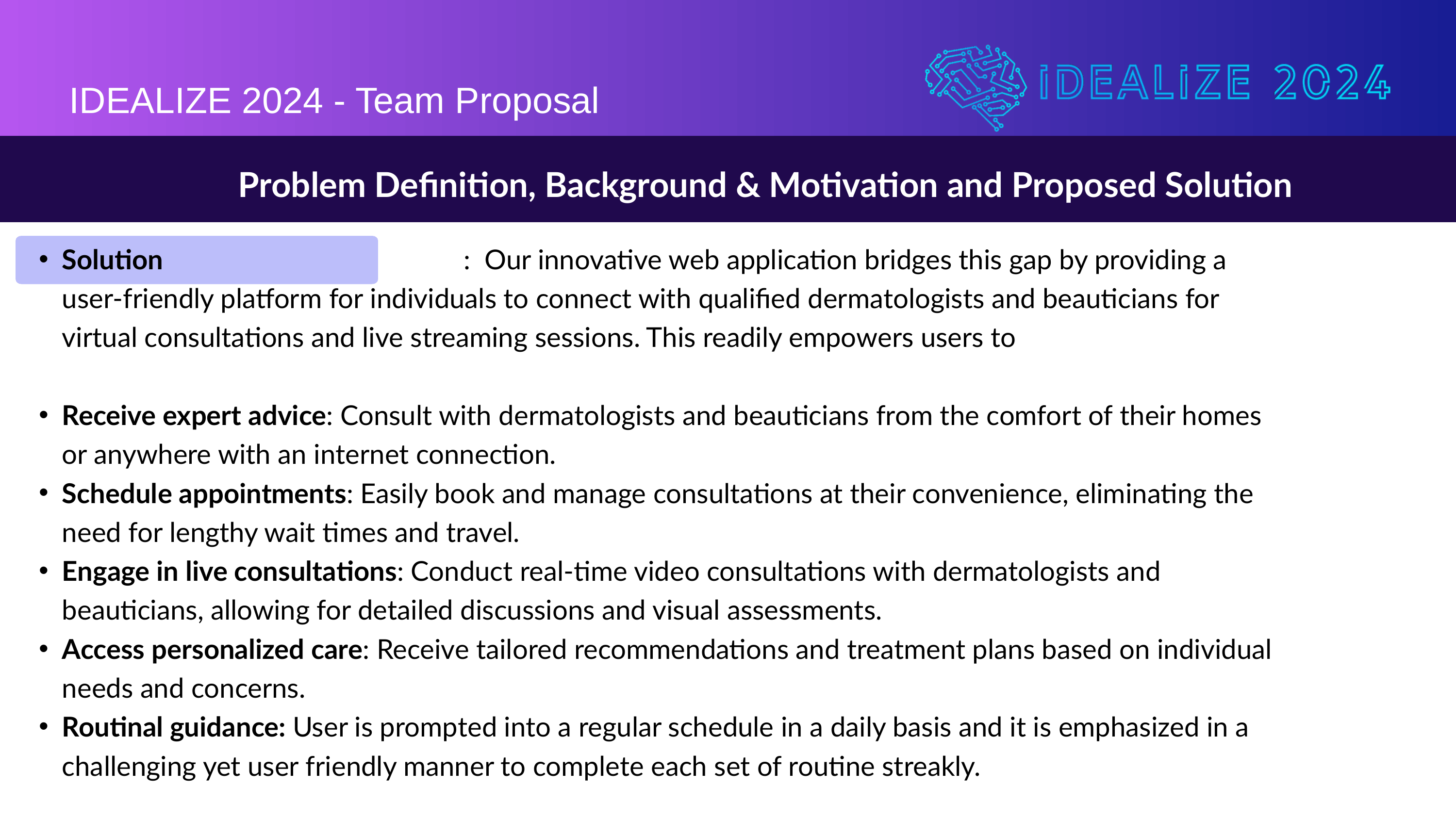

IDEALIZE 2024 - Team Proposal

Problem Definition, Background & Motivation and Proposed Solution

Solution                                             :  Our innovative web application bridges this gap by providing a user-friendly platform for individuals to connect with qualified dermatologists and beauticians for virtual consultations and live streaming sessions. This readily empowers users to

Receive expert advice: Consult with dermatologists and beauticians from the comfort of their homes or anywhere with an internet connection.
Schedule appointments: Easily book and manage consultations at their convenience, eliminating the need for lengthy wait times and travel.
Engage in live consultations: Conduct real-time video consultations with dermatologists and beauticians, allowing for detailed discussions and visual assessments.
Access personalized care: Receive tailored recommendations and treatment plans based on individual needs and concerns.
Routinal guidance: User is prompted into a regular schedule in a daily basis and it is emphasized in a challenging yet user friendly manner to complete each set of routine streakly.